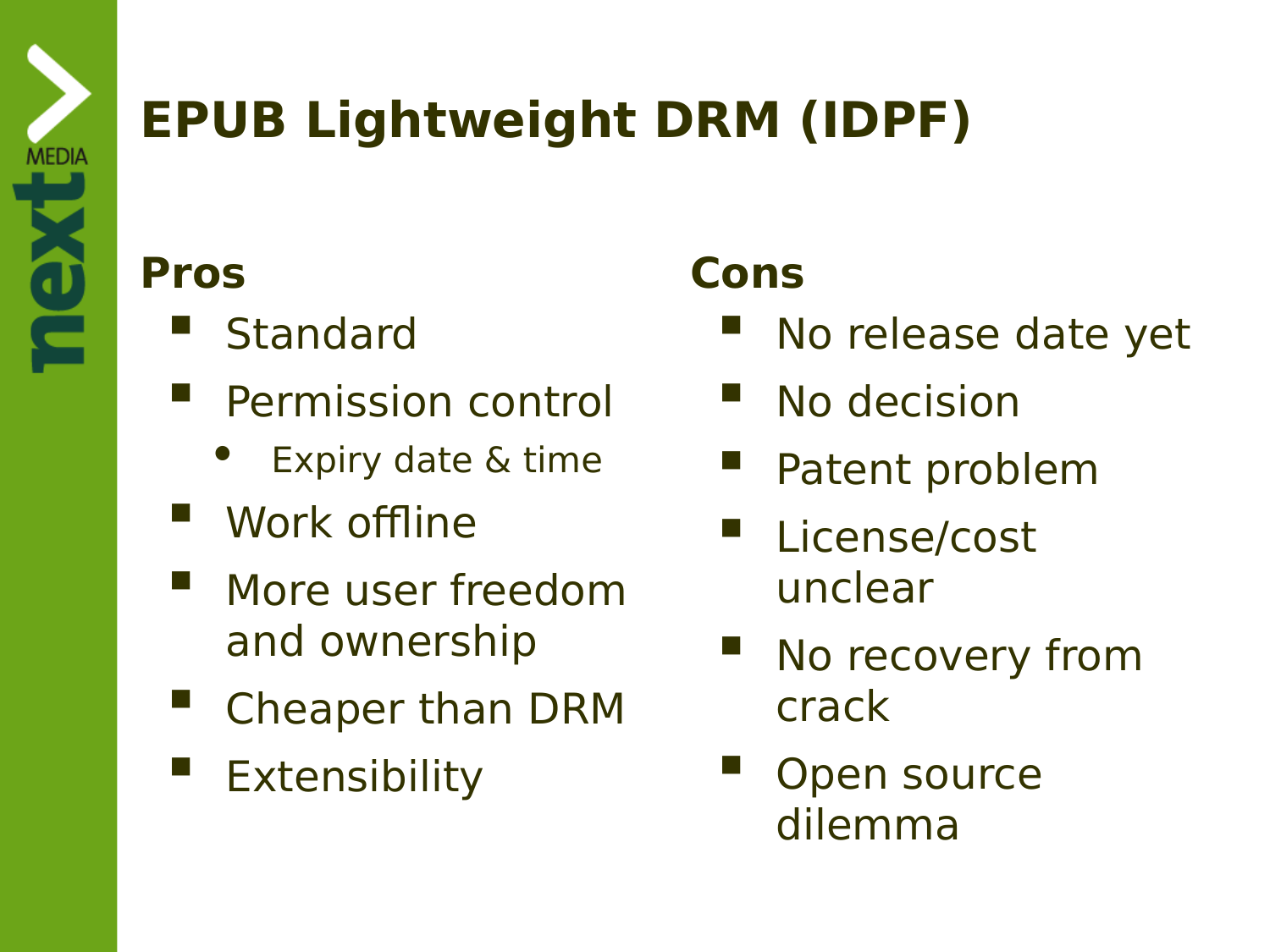

# EPUB Lightweight DRM (IDPF)
Pros
Cons
Standard
Permission control
Expiry date & time
Work offline
More user freedom and ownership
Cheaper than DRM
Extensibility

No release date yet
No decision
Patent problem
License/cost unclear
No recovery from crack
Open source dilemma